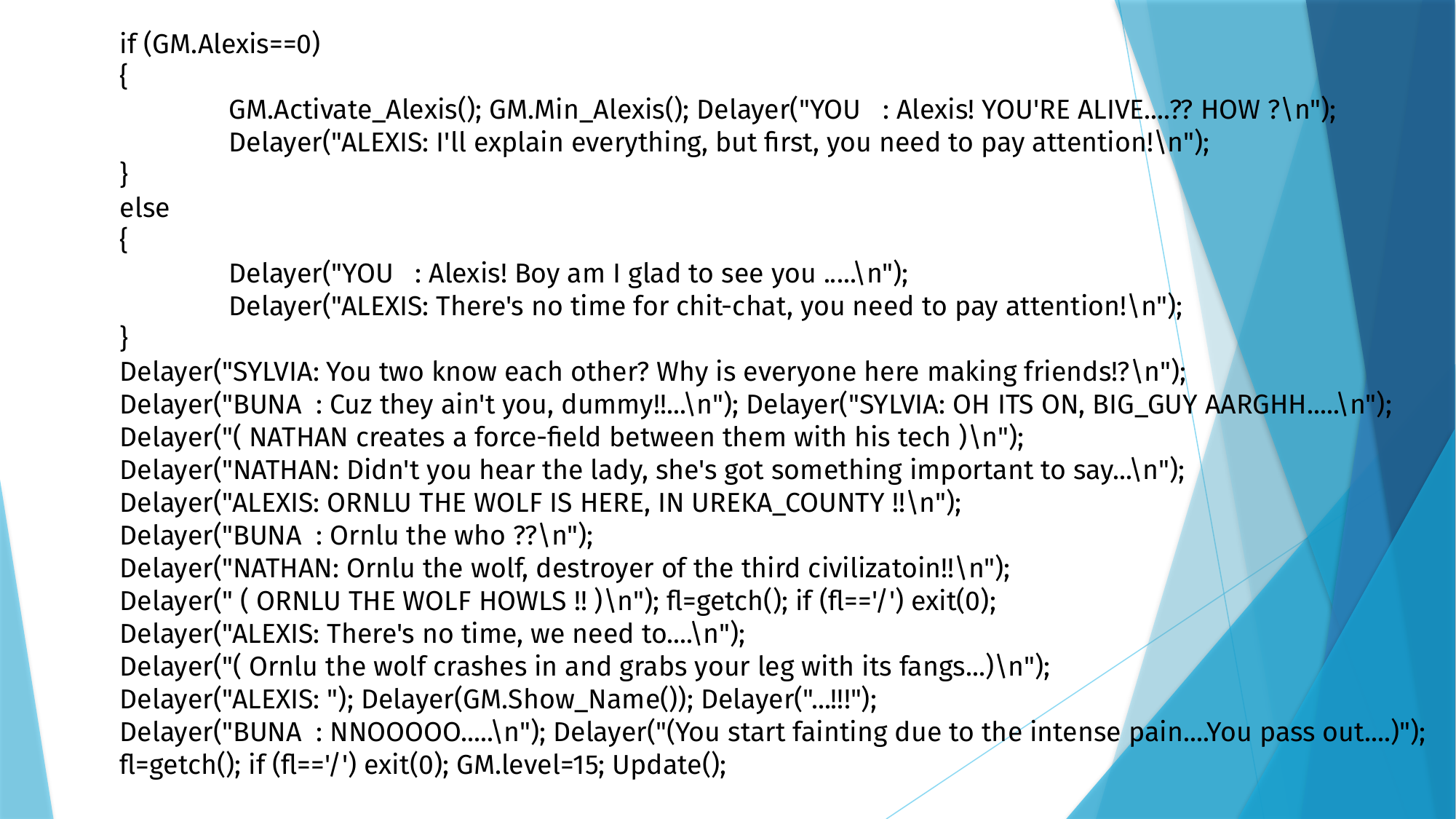

if (GM.Alexis==0)
	{
		GM.Activate_Alexis(); GM.Min_Alexis(); Delayer("YOU   : Alexis! YOU'RE ALIVE....?? HOW ?\n");
		Delayer("ALEXIS: I'll explain everything, but first, you need to pay attention!\n");
	}
	else
	{
		Delayer("YOU   : Alexis! Boy am I glad to see you .....\n");
		Delayer("ALEXIS: There's no time for chit-chat, you need to pay attention!\n");
	}
	Delayer("SYLVIA: You two know each other? Why is everyone here making friends!?\n");
	Delayer("BUNA  : Cuz they ain't you, dummy!!...\n"); Delayer("SYLVIA: OH ITS ON, BIG_GUY AARGHH.....\n");
	Delayer("( NATHAN creates a force-field between them with his tech )\n");
	Delayer("NATHAN: Didn't you hear the lady, she's got something important to say...\n");
	Delayer("ALEXIS: ORNLU THE WOLF IS HERE, IN UREKA_COUNTY !!\n");
	Delayer("BUNA  : Ornlu the who ??\n");
	Delayer("NATHAN: Ornlu the wolf, destroyer of the third civilizatoin!!\n");
	Delayer(" ( ORNLU THE WOLF HOWLS !! )\n"); fl=getch(); if (fl=='/') exit(0);
	Delayer("ALEXIS: There's no time, we need to....\n");
	Delayer("( Ornlu the wolf crashes in and grabs your leg with its fangs...)\n");
	Delayer("ALEXIS: "); Delayer(GM.Show_Name()); Delayer("...!!!");
	Delayer("BUNA  : NNOOOOO.....\n"); Delayer("(You start fainting due to the intense pain....You pass out....)");
	fl=getch(); if (fl=='/') exit(0); GM.level=15; Update();